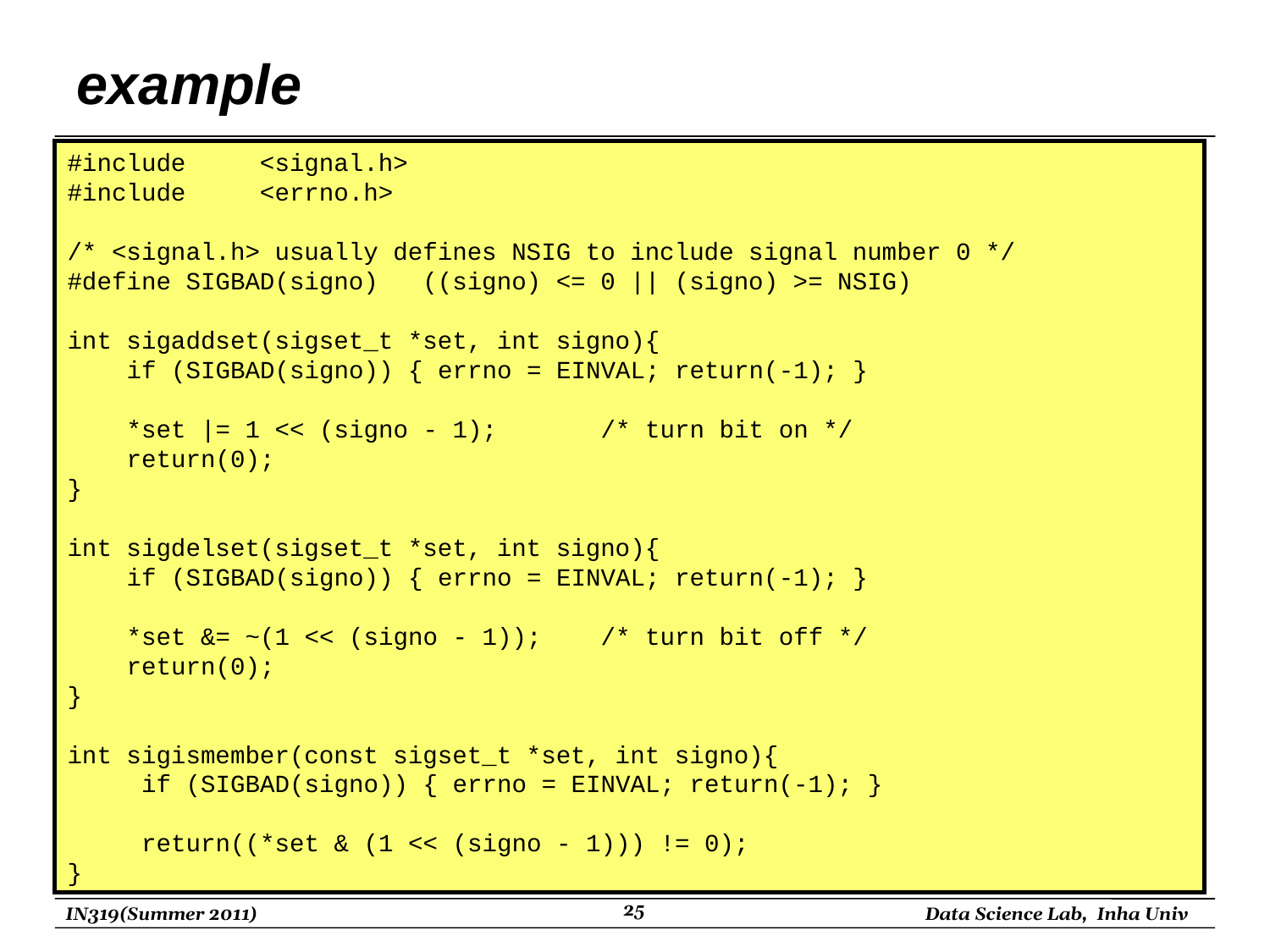

# example
#include     <signal.h>
#include     <errno.h>

/* <signal.h> usually defines NSIG to include signal number 0 */
#define SIGBAD(signo)   ((signo) <= 0 || (signo) >= NSIG)

int sigaddset(sigset_t *set, int signo){
    if (SIGBAD(signo)) { errno = EINVAL; return(-1); }

    *set |= 1 << (signo - 1);       /* turn bit on */
    return(0);
}

int sigdelset(sigset_t *set, int signo){
    if (SIGBAD(signo)) { errno = EINVAL; return(-1); }

    *set &= ~(1 << (signo - 1));    /* turn bit off */
    return(0);
}

int sigismember(const sigset_t *set, int signo){
     if (SIGBAD(signo)) { errno = EINVAL; return(-1); }

     return((*set & (1 << (signo - 1))) != 0);
}

25